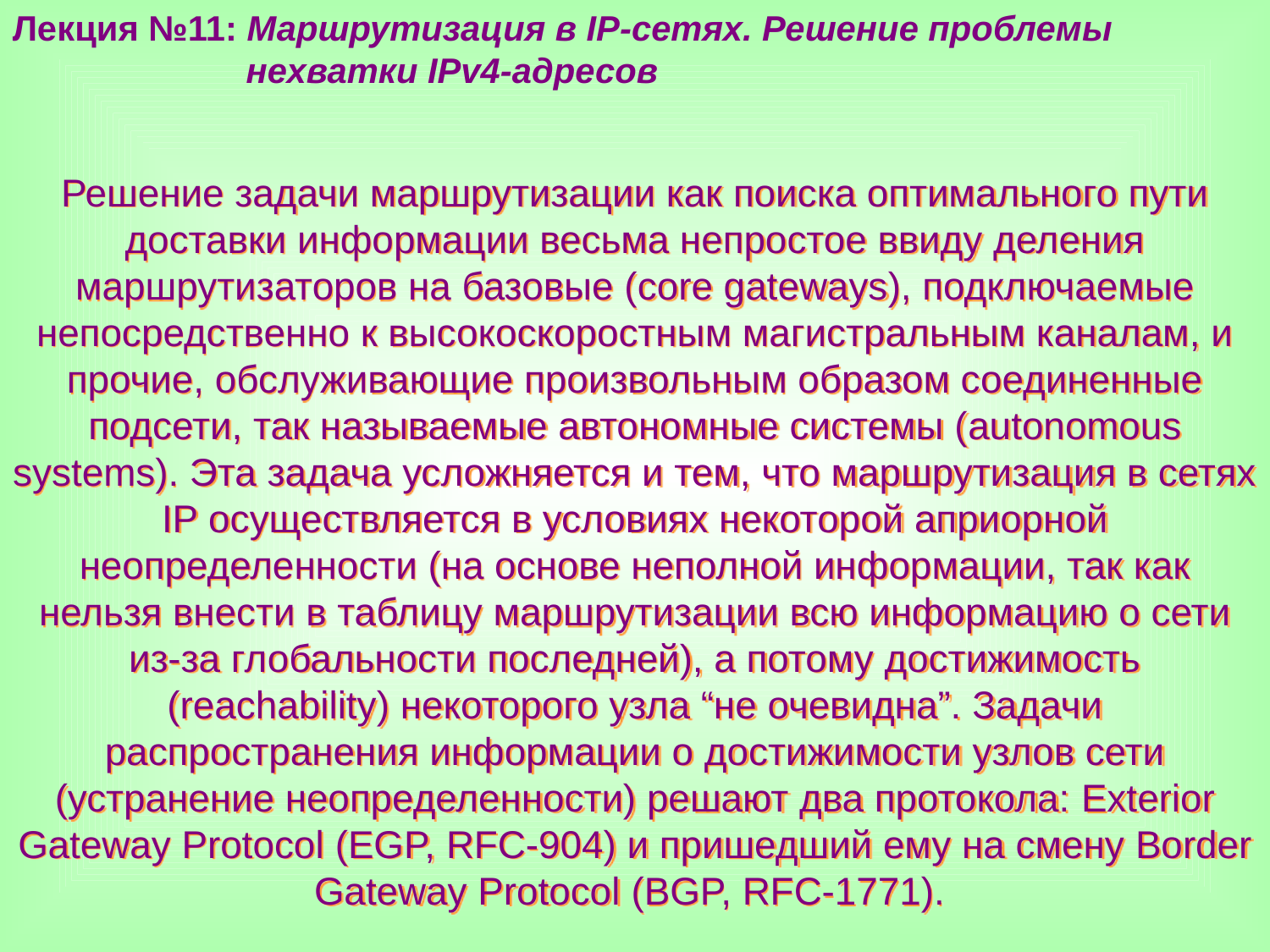

Лекция №11: Маршрутизация в IP-сетях. Решение проблемы
                        нехватки IPv4-адресов
Решение задачи маршрутизации как поиска оптимального пути доставки информации весьма непростое ввиду деления маршрутизаторов на базовые (core gateways), подключаемые непосредственно к высокоскоростным магистральным каналам, и прочие, обслуживающие произвольным образом соединенные подсети, так называемые автономные системы (autonomous systems). Эта задача усложняется и тем, что маршрутизация в сетях IP осуществляется в условиях некоторой априорной неопределенности (на основе неполной информации, так как нельзя внести в таблицу маршрутизации всю информацию о сети из-за глобальности последней), а потому достижимость (reachability) некоторого узла “не очевидна”. Задачи распространения информации о достижимости узлов сети (устранение неопределенности) решают два протокола: Exterior Gateway Protocol (EGP, RFC-904) и пришедший ему на смену Border Gateway Protocol (BGP, RFC-1771).